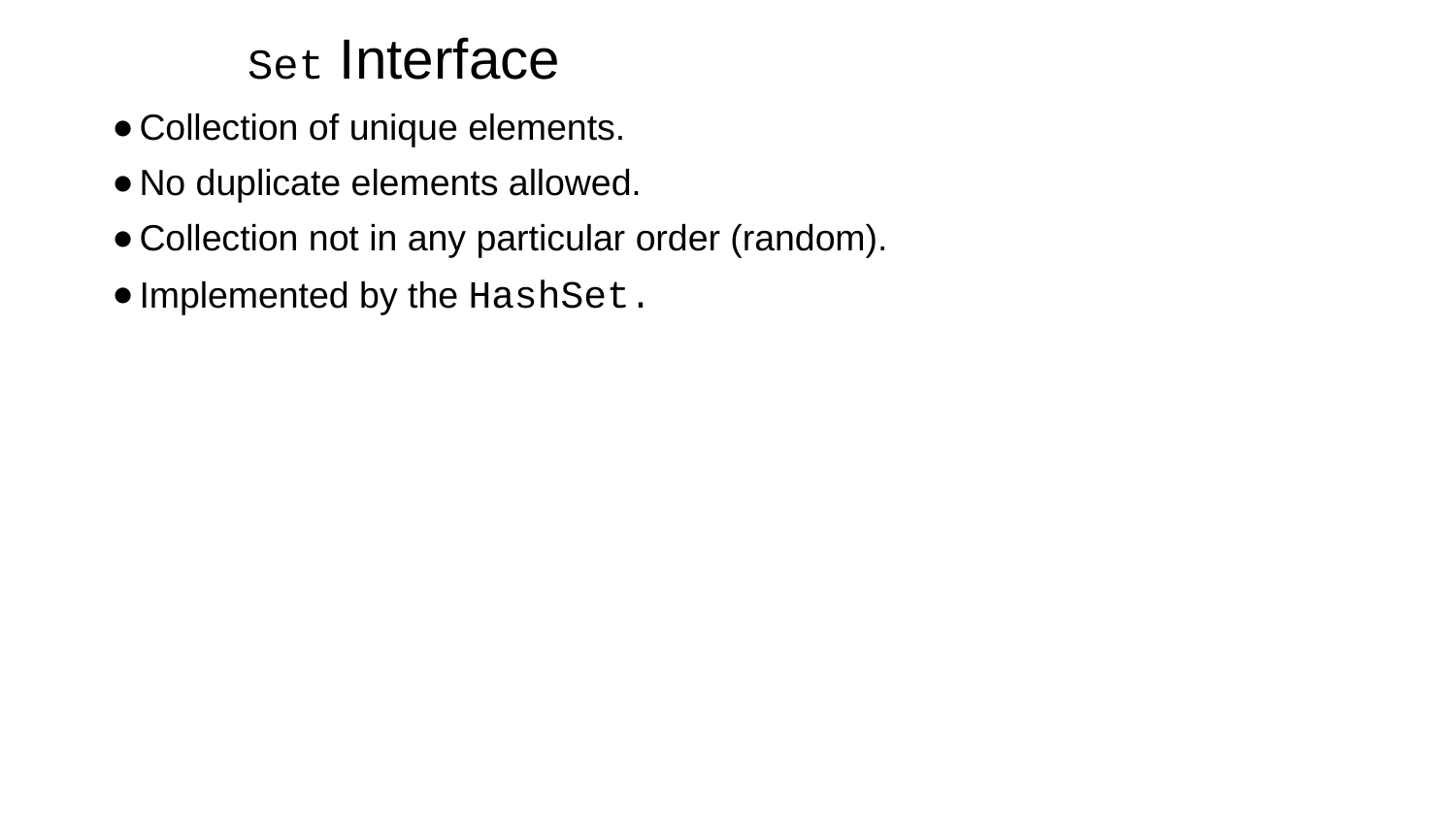

# Set Interface
Collection of unique elements.
No duplicate elements allowed.
Collection not in any particular order (random).
Implemented by the HashSet.